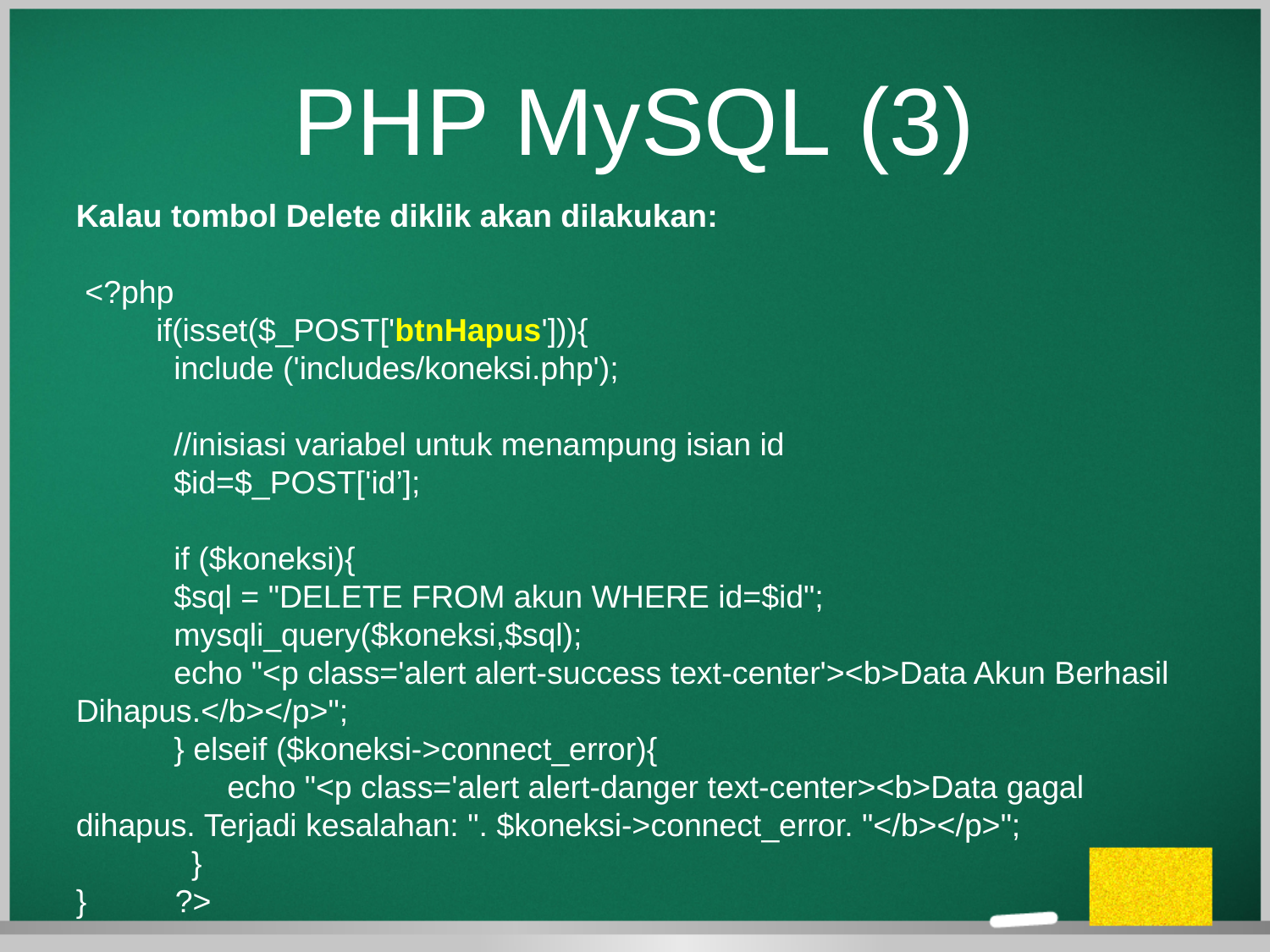

PHP MySQL (3)
Kalau tombol Delete diklik akan dilakukan:

 <?php
         if(isset($_POST['btnHapus'])){
           include ('includes/koneksi.php');

           //inisiasi variabel untuk menampung isian id
           $id=$_POST['id’];

           if ($koneksi){
           $sql = "DELETE FROM akun WHERE id=$id";
           mysqli_query($koneksi,$sql);
           echo "<p class='alert alert-success text-center'><b>Data Akun Berhasil Dihapus.</b></p>";
           } elseif ($koneksi->connect_error){
                 echo "<p class='alert alert-danger text-center><b>Data gagal dihapus. Terjadi kesalahan: ". $koneksi->connect_error. "</b></p>";
             }
}          ?>